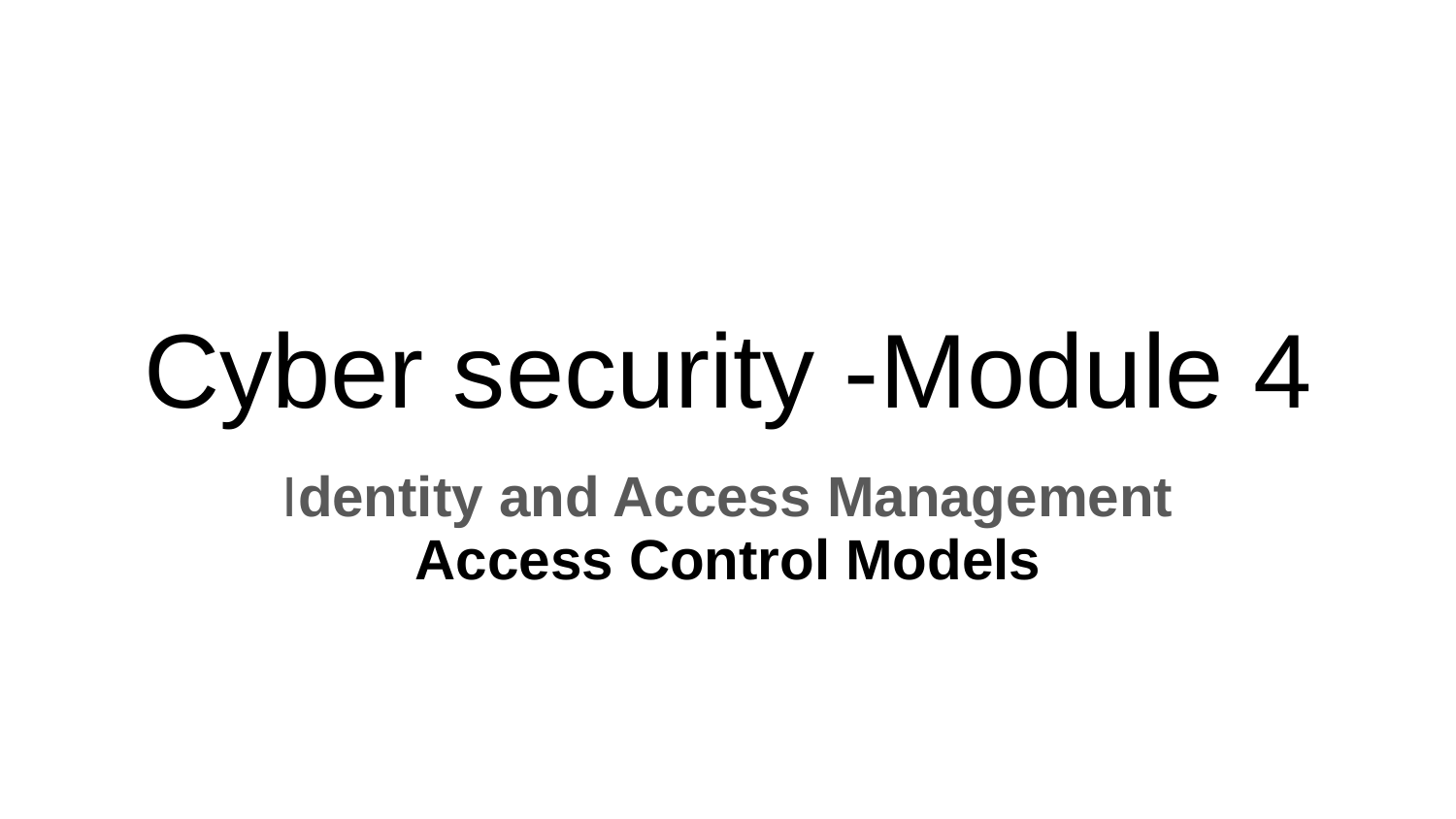

# Cyber security -Module 4
Identity and Access Management
Access Control Models